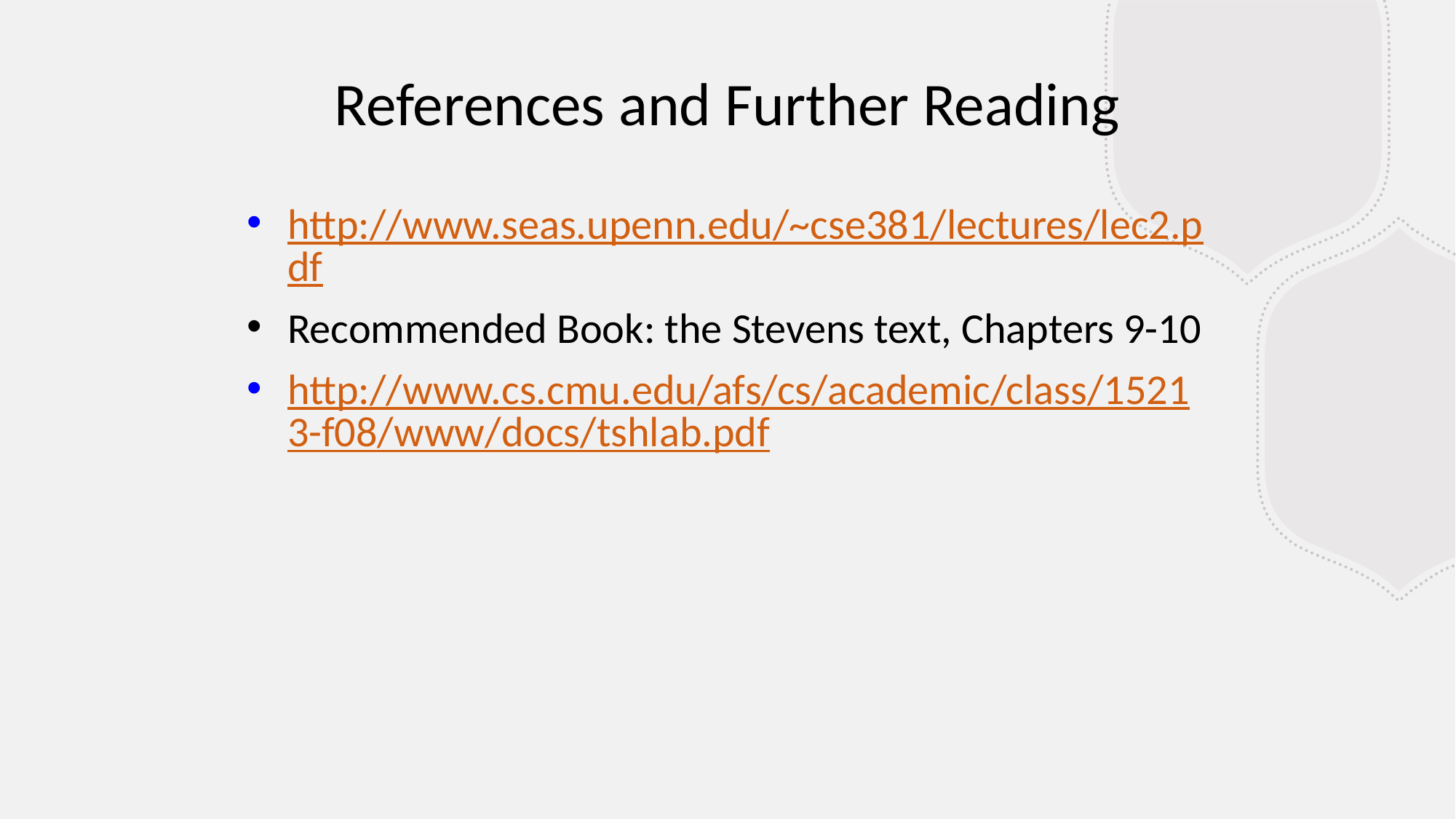

References and Further Reading
http://www.seas.upenn.edu/~cse381/lectures/lec2.pdf
Recommended Book: the Stevens text, Chapters 9-10
http://www.cs.cmu.edu/afs/cs/academic/class/15213-f08/www/docs/tshlab.pdf